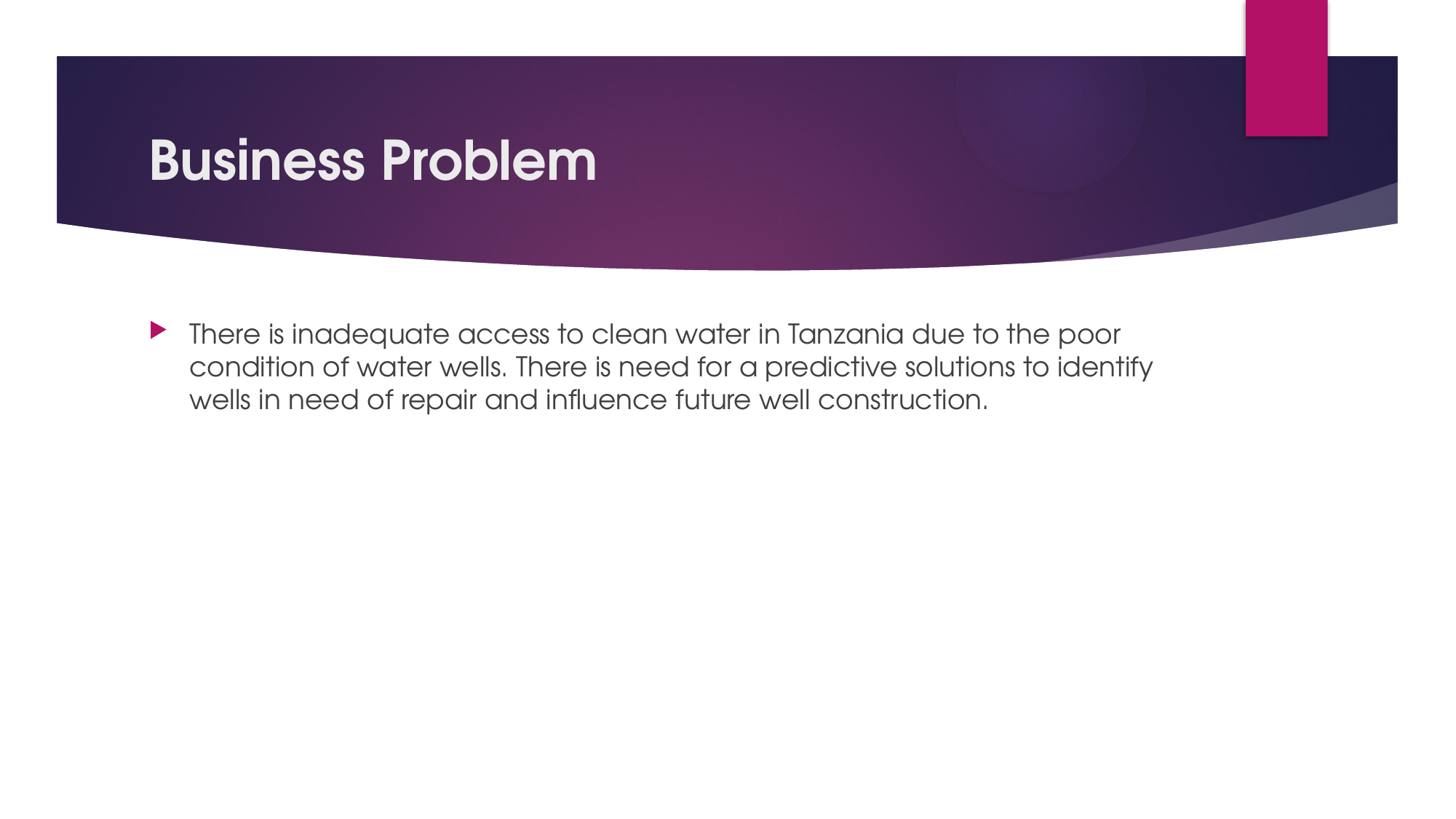

# Business Problem
There is inadequate access to clean water in Tanzania due to the poor condition of water wells. There is need for a predictive solutions to identify wells in need of repair and influence future well construction.